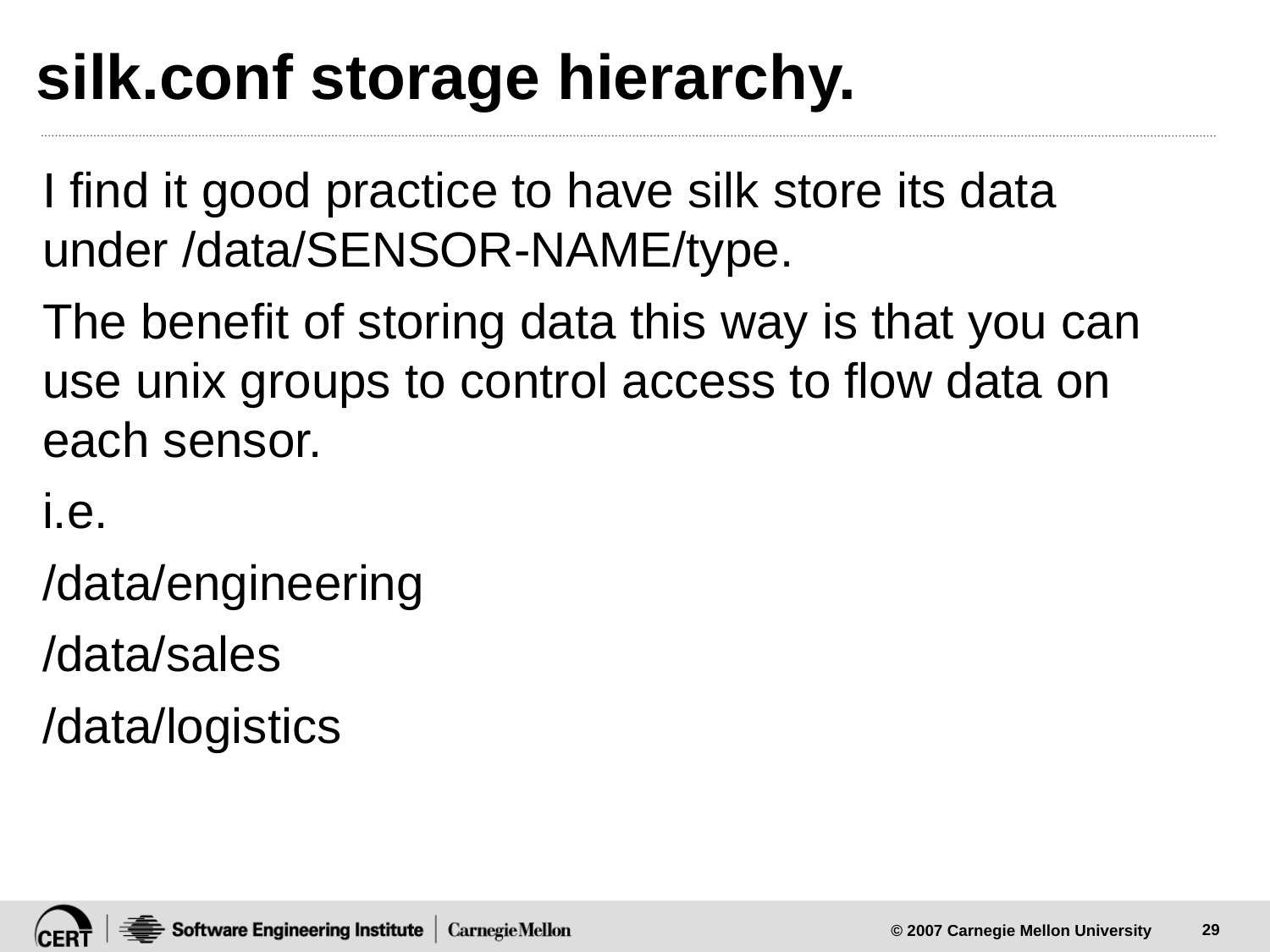

# silk.conf storage hierarchy.
I find it good practice to have silk store its data under /data/SENSOR-NAME/type.
The benefit of storing data this way is that you can use unix groups to control access to flow data on each sensor.
i.e.
/data/engineering
/data/sales
/data/logistics